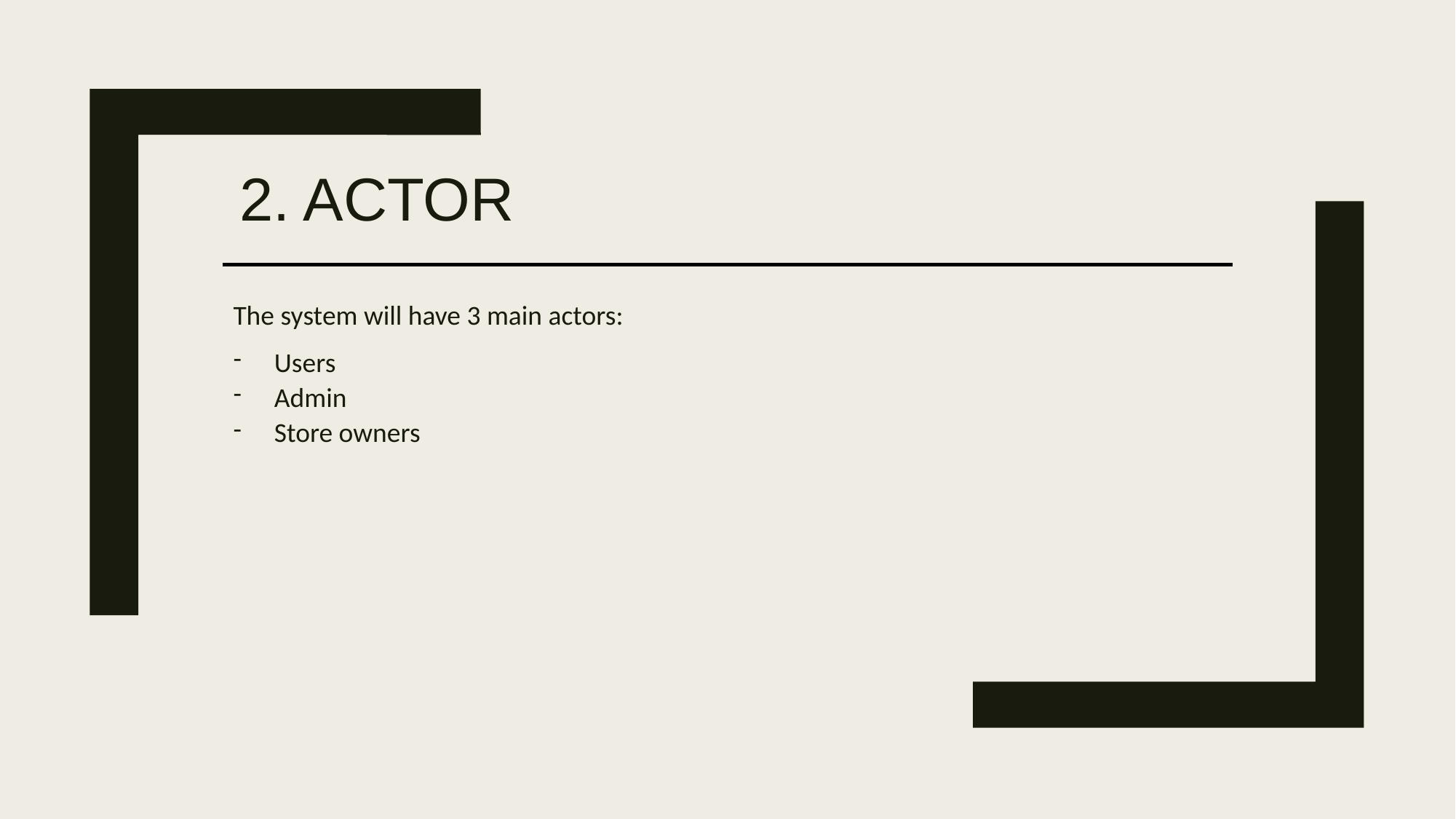

# 2. Actor
The system will have 3 main actors:
Users
Admin
Store owners